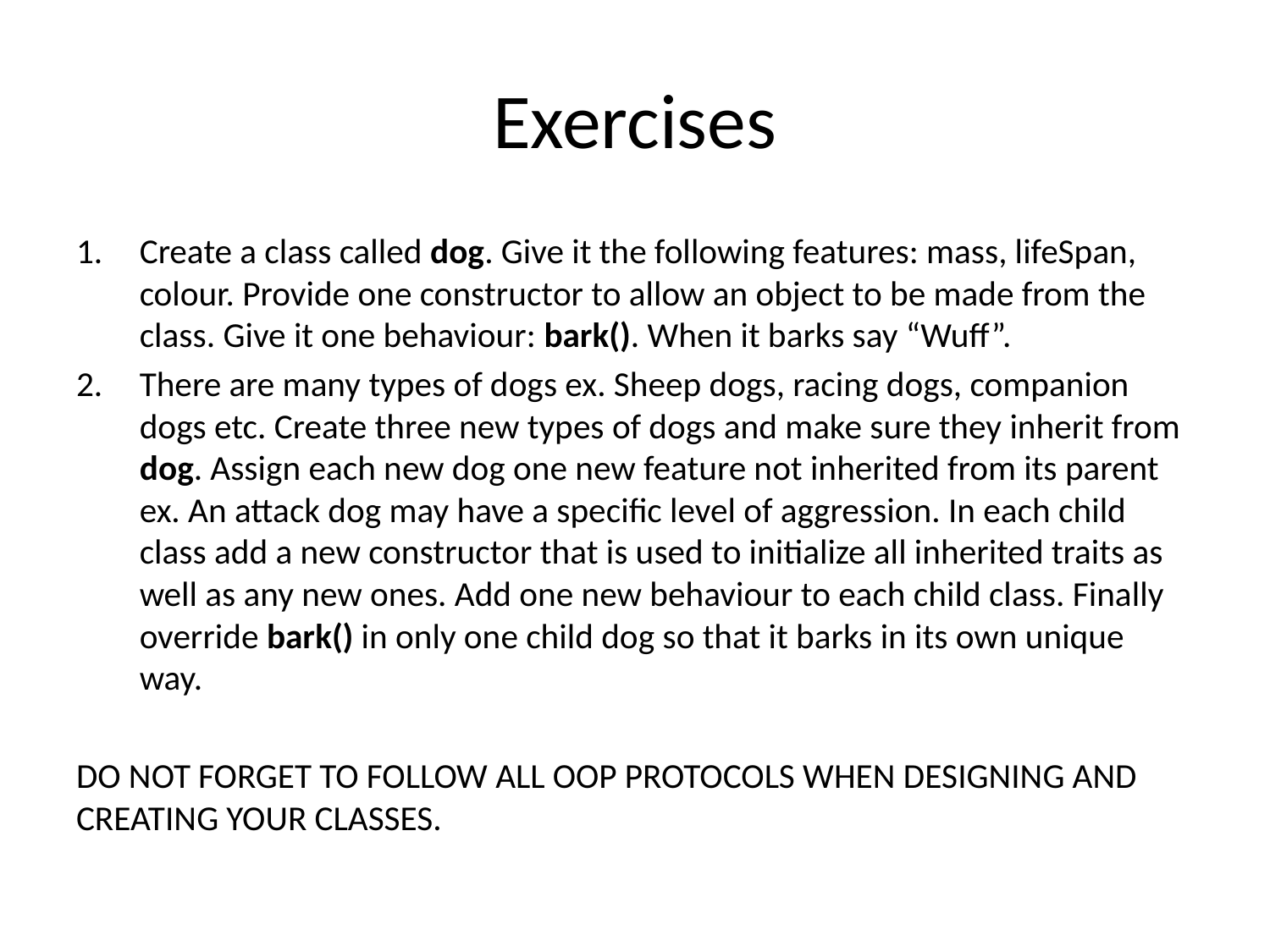

# Exercises
Create a class called dog. Give it the following features: mass, lifeSpan, colour. Provide one constructor to allow an object to be made from the class. Give it one behaviour: bark(). When it barks say “Wuff”.
There are many types of dogs ex. Sheep dogs, racing dogs, companion dogs etc. Create three new types of dogs and make sure they inherit from dog. Assign each new dog one new feature not inherited from its parent ex. An attack dog may have a specific level of aggression. In each child class add a new constructor that is used to initialize all inherited traits as well as any new ones. Add one new behaviour to each child class. Finally override bark() in only one child dog so that it barks in its own unique way.

DO NOT FORGET TO FOLLOW ALL OOP PROTOCOLS WHEN DESIGNING AND CREATING YOUR CLASSES.